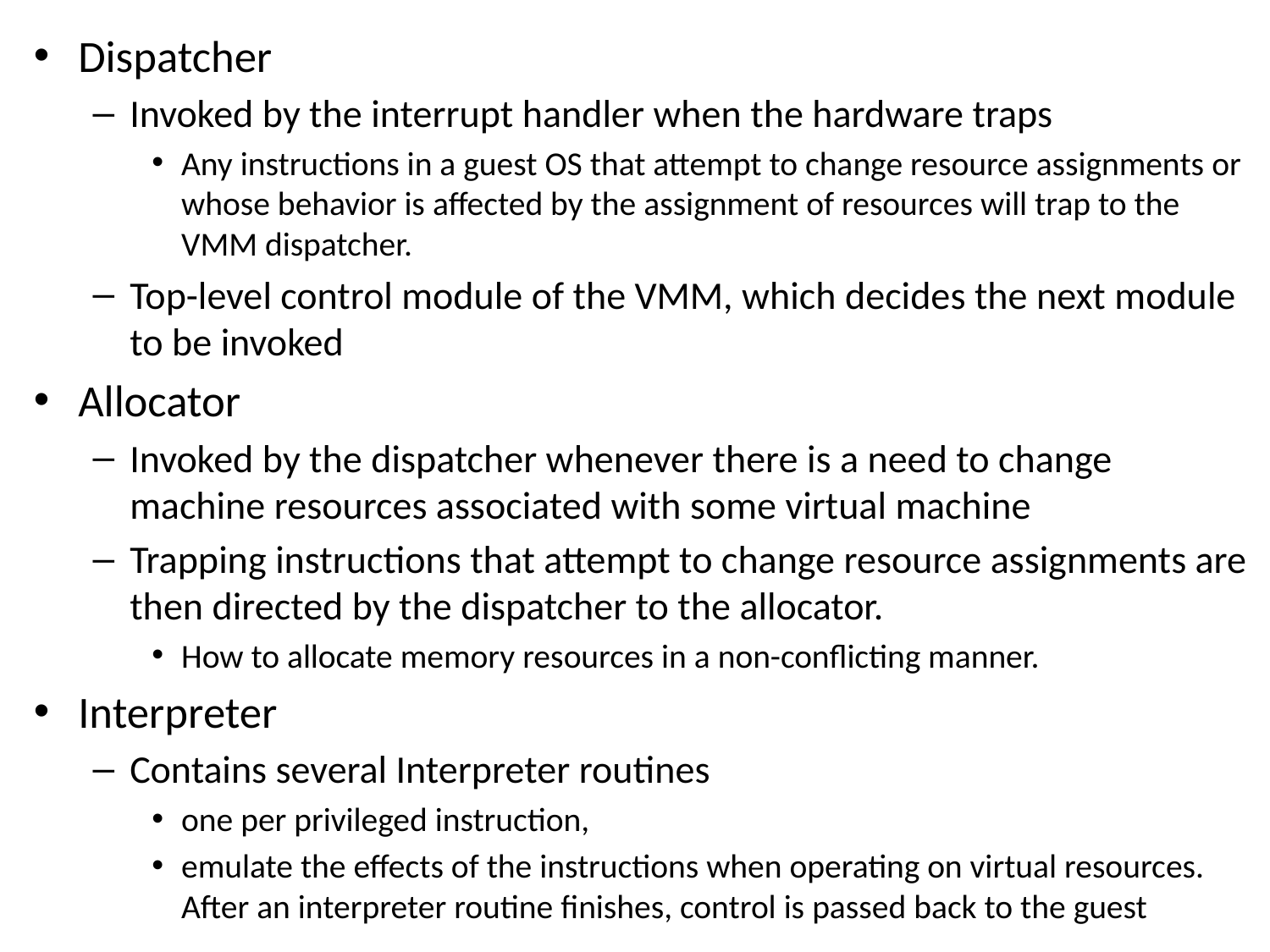

Dispatcher
Invoked by the interrupt handler when the hardware traps
Any instructions in a guest OS that attempt to change resource assignments or whose behavior is affected by the assignment of resources will trap to the VMM dispatcher.
Top-level control module of the VMM, which decides the next module to be invoked
Allocator
Invoked by the dispatcher whenever there is a need to change machine resources associated with some virtual machine
Trapping instructions that attempt to change resource assignments are then directed by the dispatcher to the allocator.
How to allocate memory resources in a non-conflicting manner.
Interpreter
Contains several Interpreter routines
one per privileged instruction,
emulate the effects of the instructions when operating on virtual resources. After an interpreter routine finishes, control is passed back to the guest